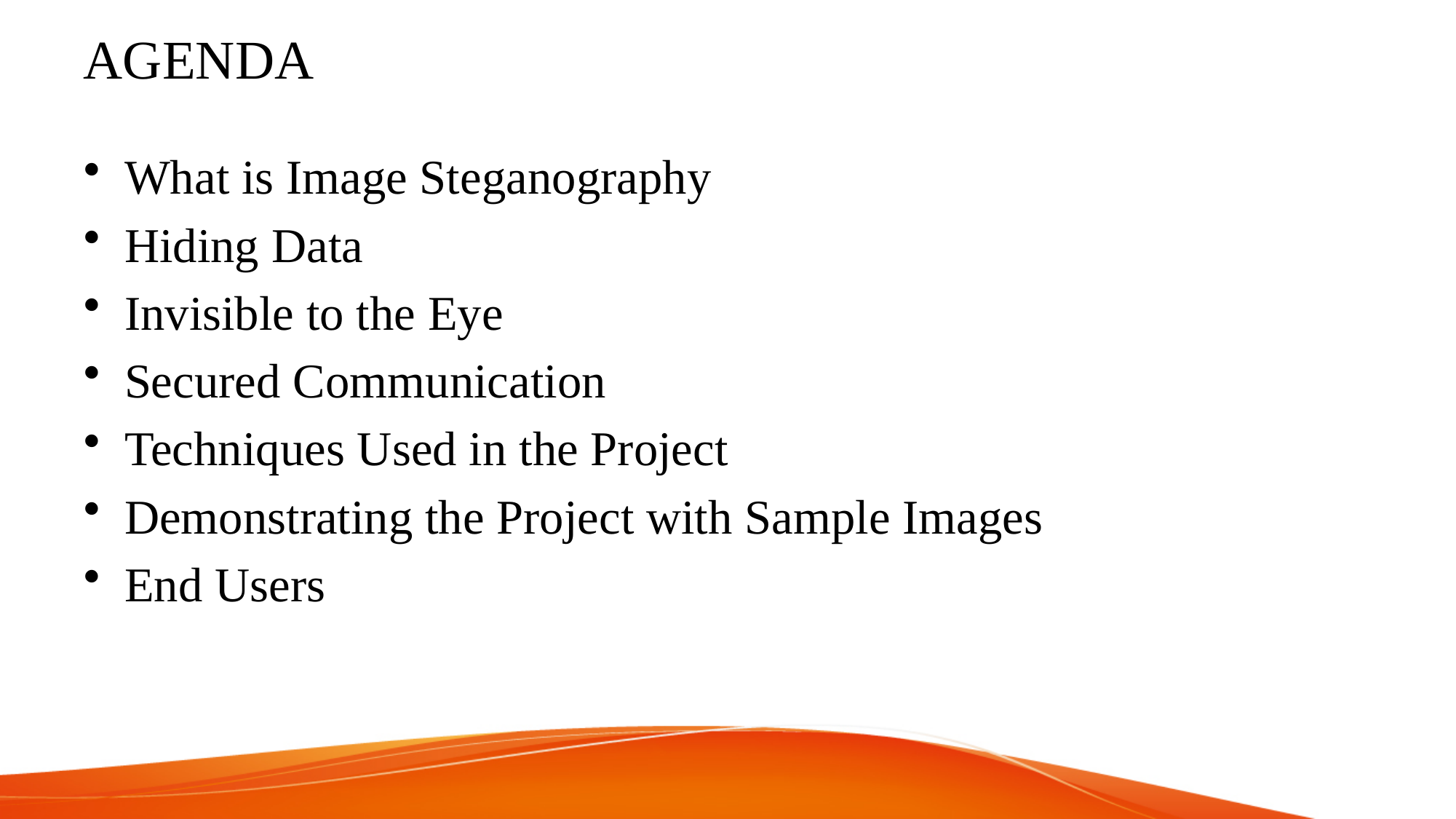

# AGENDA
What is Image Steganography
Hiding Data
Invisible to the Eye
Secured Communication
Techniques Used in the Project
Demonstrating the Project with Sample Images
End Users